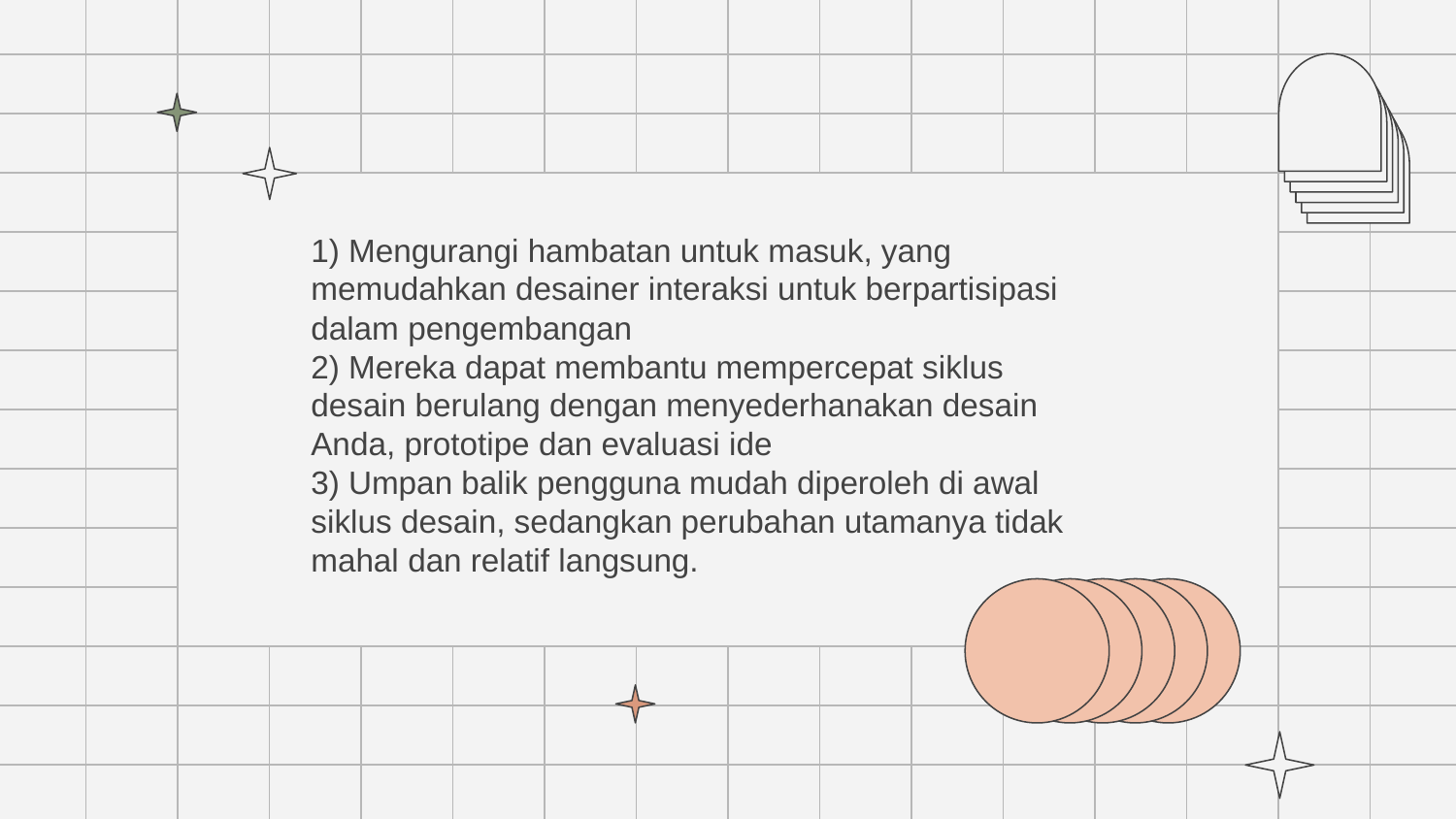

1) Mengurangi hambatan untuk masuk, yang memudahkan desainer interaksi untuk berpartisipasi dalam pengembangan
2) Mereka dapat membantu mempercepat siklus desain berulang dengan menyederhanakan desain Anda, prototipe dan evaluasi ide
3) Umpan balik pengguna mudah diperoleh di awal siklus desain, sedangkan perubahan utamanya tidak mahal dan relatif langsung.